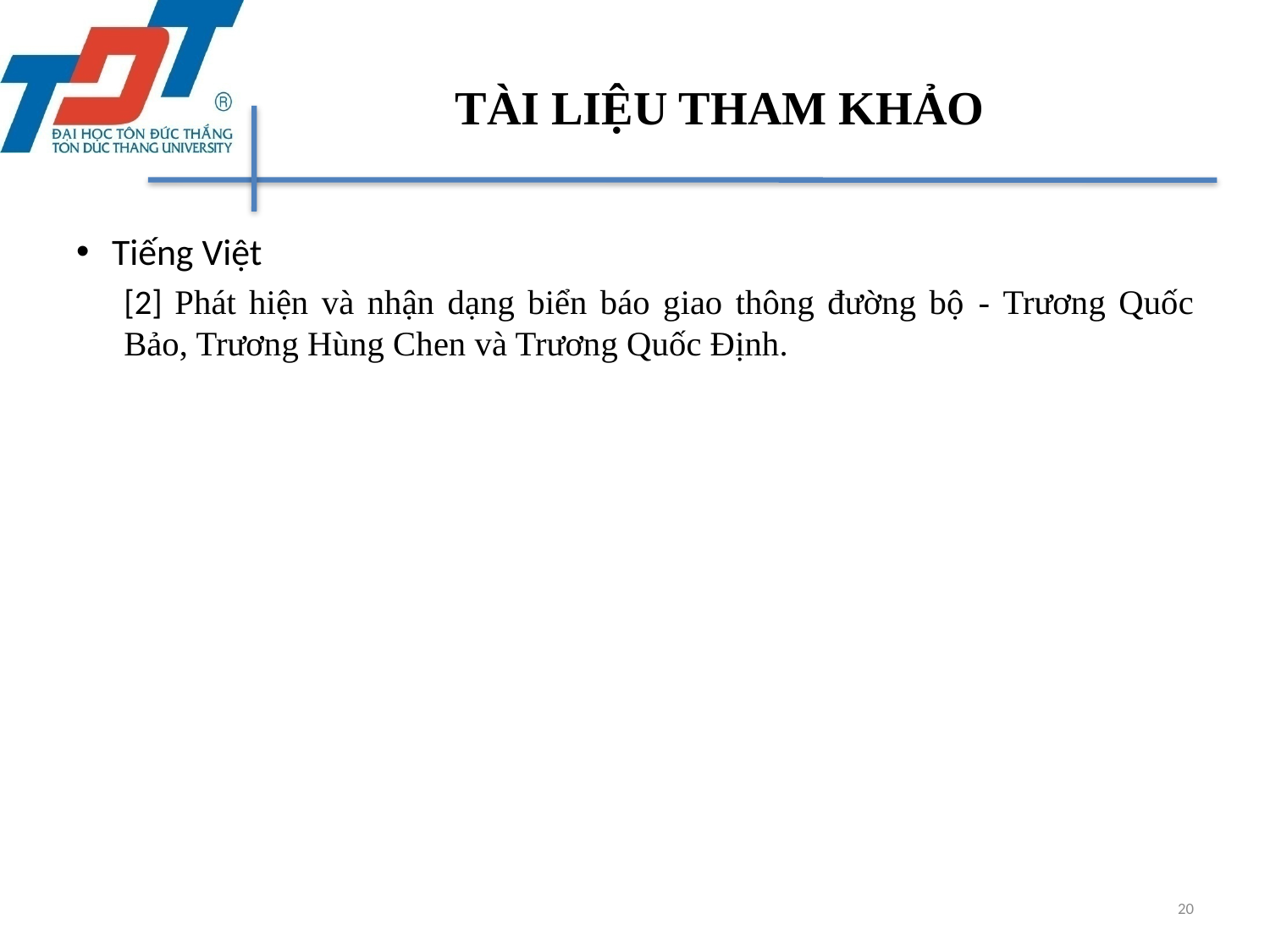

# TÀI LIỆU THAM KHẢO
Tiếng Việt
[2] Phát hiện và nhận dạng biển báo giao thông đường bộ - Trương Quốc Bảo, Trương Hùng Chen và Trương Quốc Định.

20